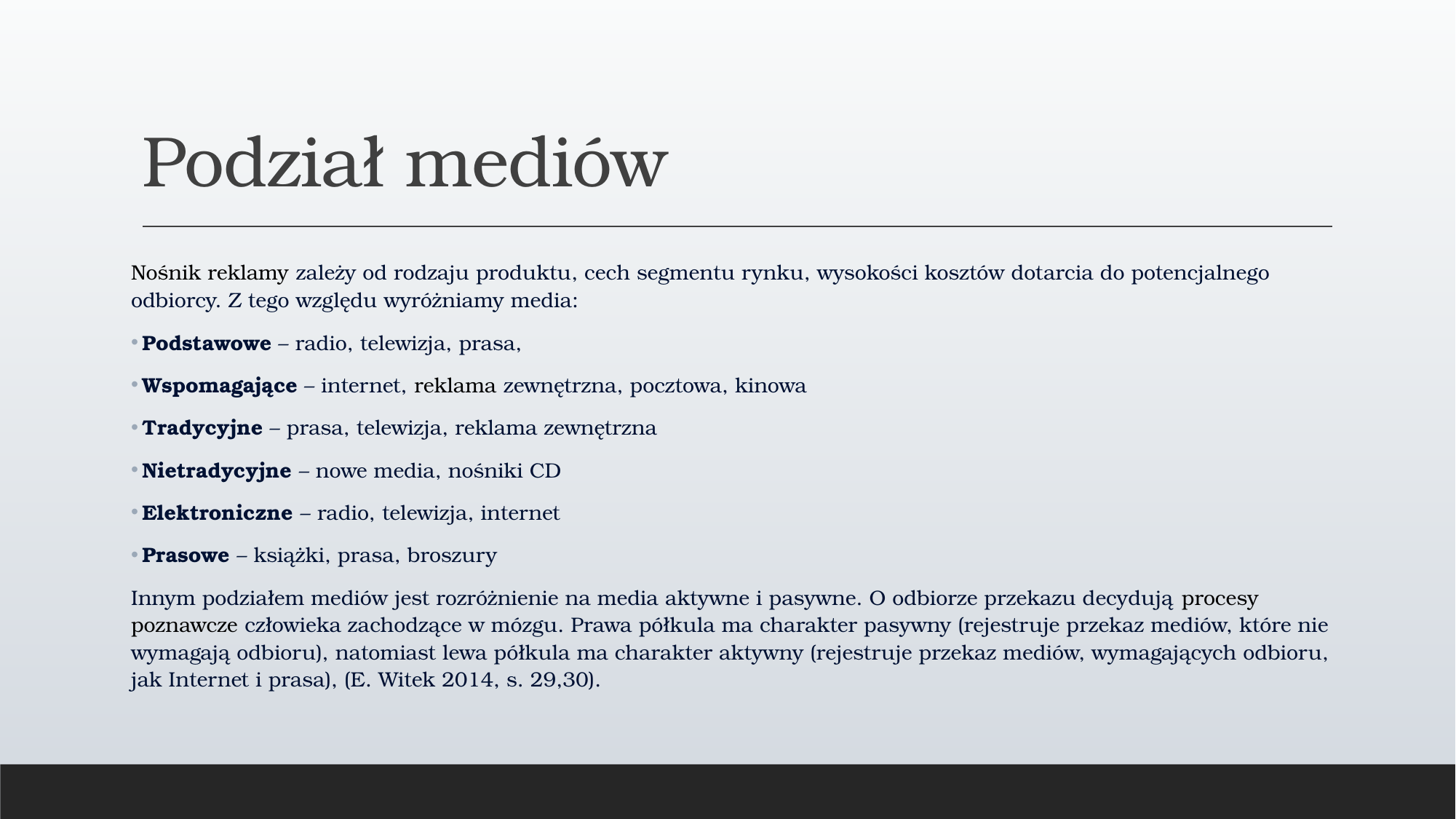

# Podział mediów
Nośnik reklamy zależy od rodzaju produktu, cech segmentu rynku, wysokości kosztów dotarcia do potencjalnego odbiorcy. Z tego względu wyróżniamy media:
Podstawowe – radio, telewizja, prasa,
Wspomagające – internet, reklama zewnętrzna, pocztowa, kinowa
Tradycyjne – prasa, telewizja, reklama zewnętrzna
Nietradycyjne – nowe media, nośniki CD
Elektroniczne – radio, telewizja, internet
Prasowe – książki, prasa, broszury
Innym podziałem mediów jest rozróżnienie na media aktywne i pasywne. O odbiorze przekazu decydują procesy poznawcze człowieka zachodzące w mózgu. Prawa półkula ma charakter pasywny (rejestruje przekaz mediów, które nie wymagają odbioru), natomiast lewa półkula ma charakter aktywny (rejestruje przekaz mediów, wymagających odbioru, jak Internet i prasa), (E. Witek 2014, s. 29,30).